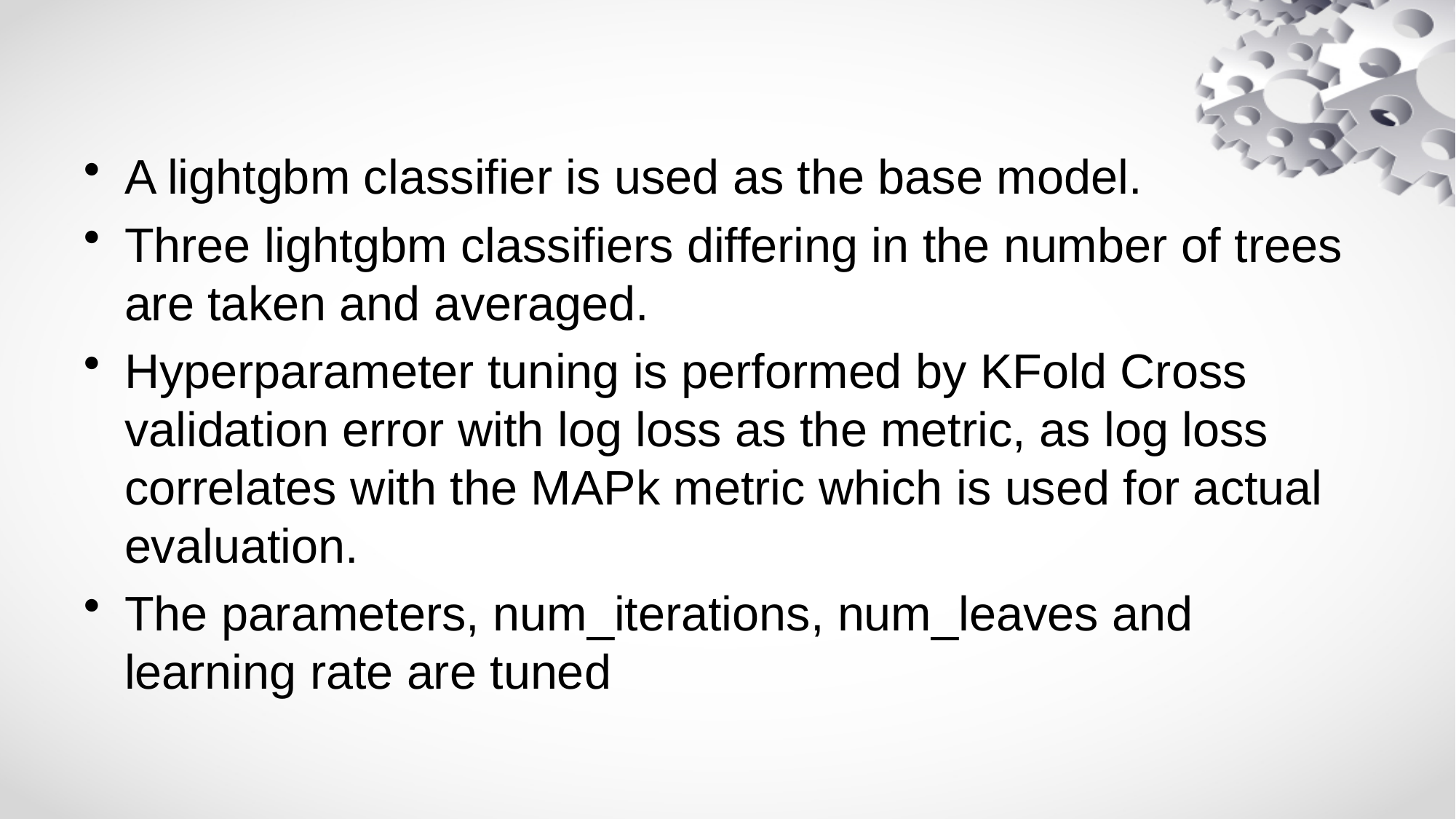

#
A lightgbm classifier is used as the base model.
Three lightgbm classifiers differing in the number of trees are taken and averaged.
Hyperparameter tuning is performed by KFold Cross validation error with log loss as the metric, as log loss correlates with the MAPk metric which is used for actual evaluation.
The parameters, num_iterations, num_leaves and learning rate are tuned